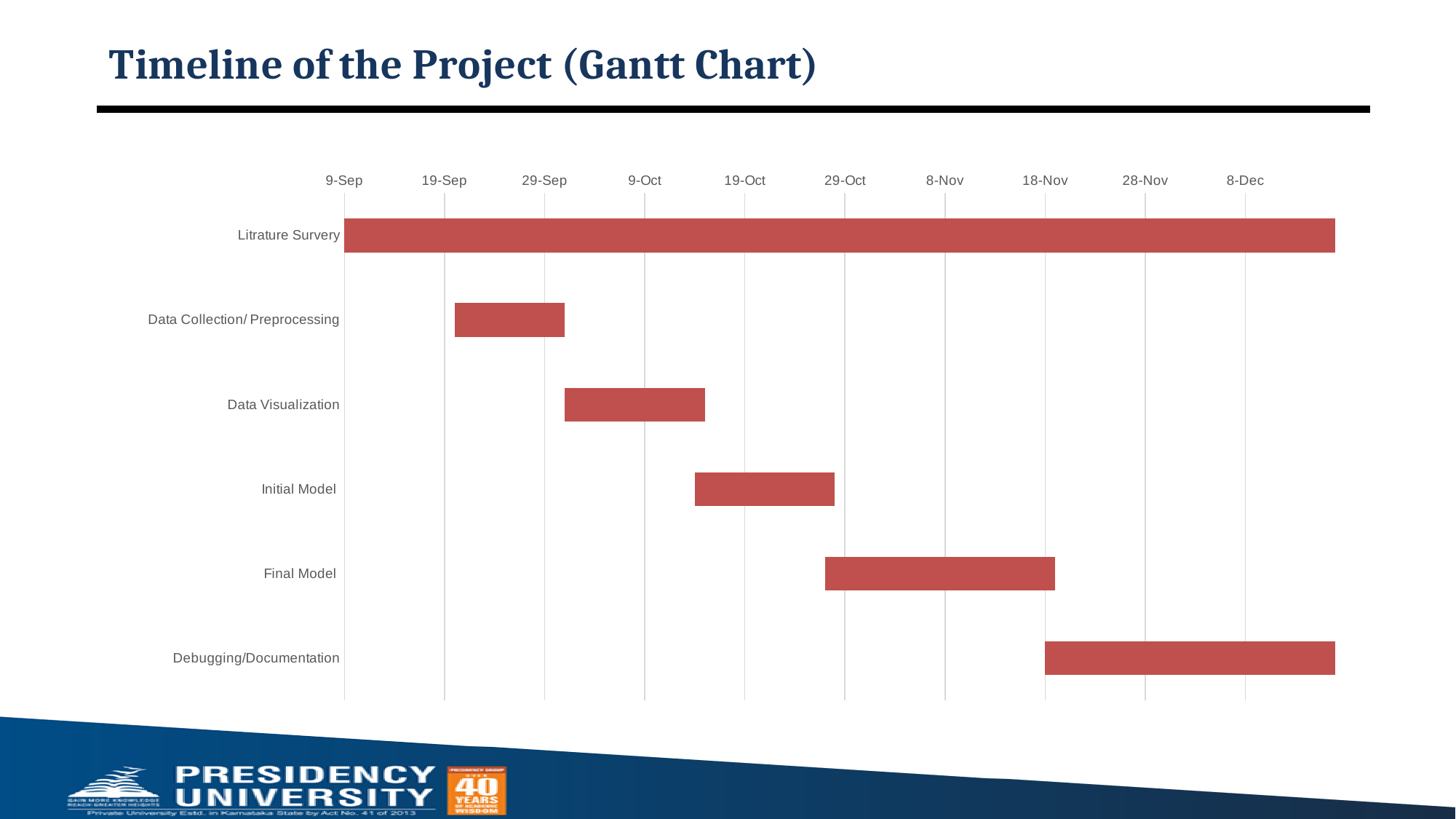

# Timeline of the Project (Gantt Chart)

### Chart

| Category | Start | Duration |
|---|---|---|
| Litrature Survery | 45544.0 | 100.0 |
| Data Collection/ Preprocessing | 45555.0 | 11.0 |
| Data Visualization | 45566.0 | 14.0 |
| Initial Model  | 45579.0 | 14.0 |
| Final Model  | 45592.0 | 23.0 |
| Debugging/Documentation | 45614.0 | 29.0 |